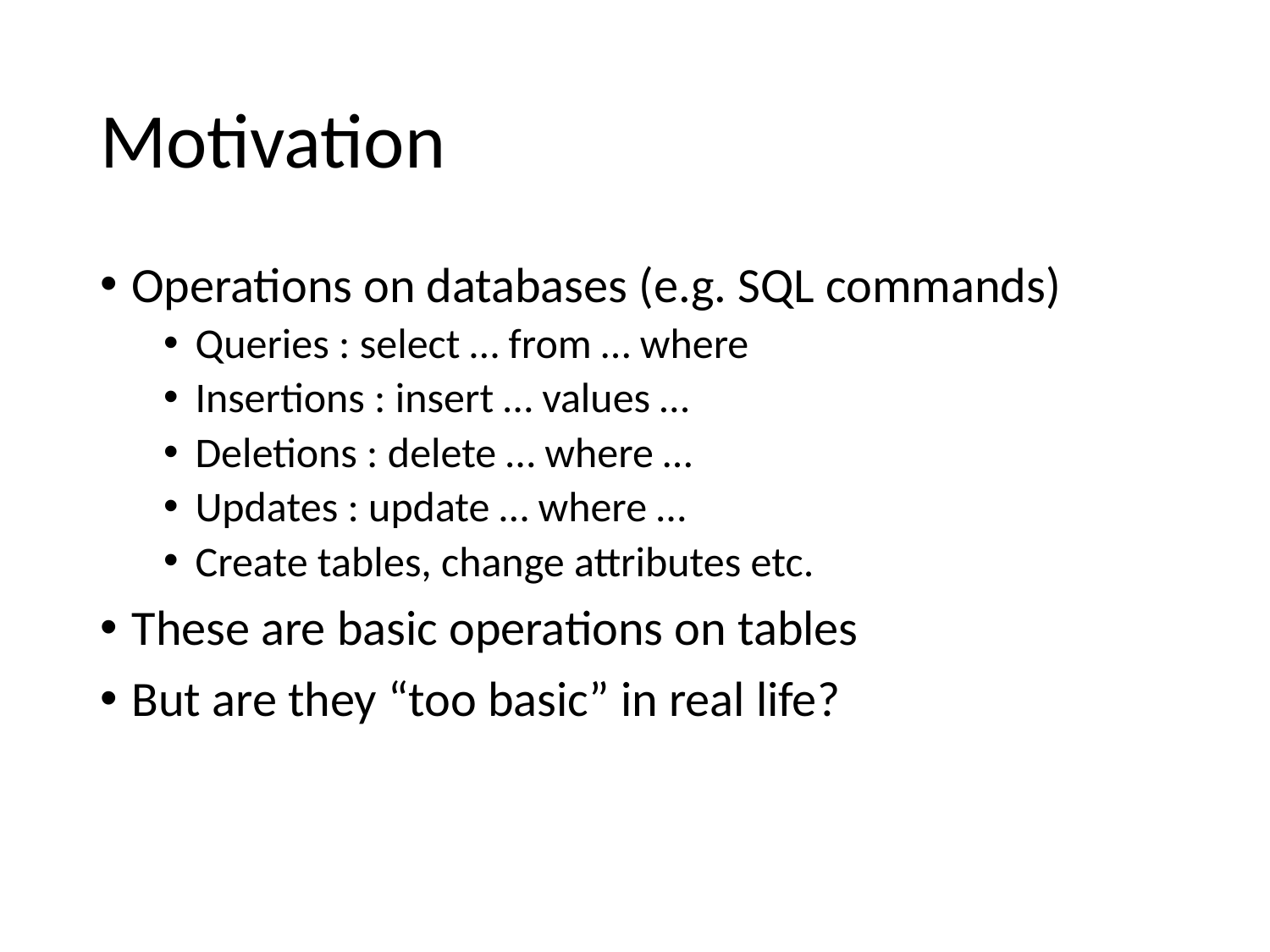

# Motivation
Operations on databases (e.g. SQL commands)
Queries : select … from … where
Insertions : insert … values …
Deletions : delete … where …
Updates : update … where …
Create tables, change attributes etc.
These are basic operations on tables
But are they “too basic” in real life?